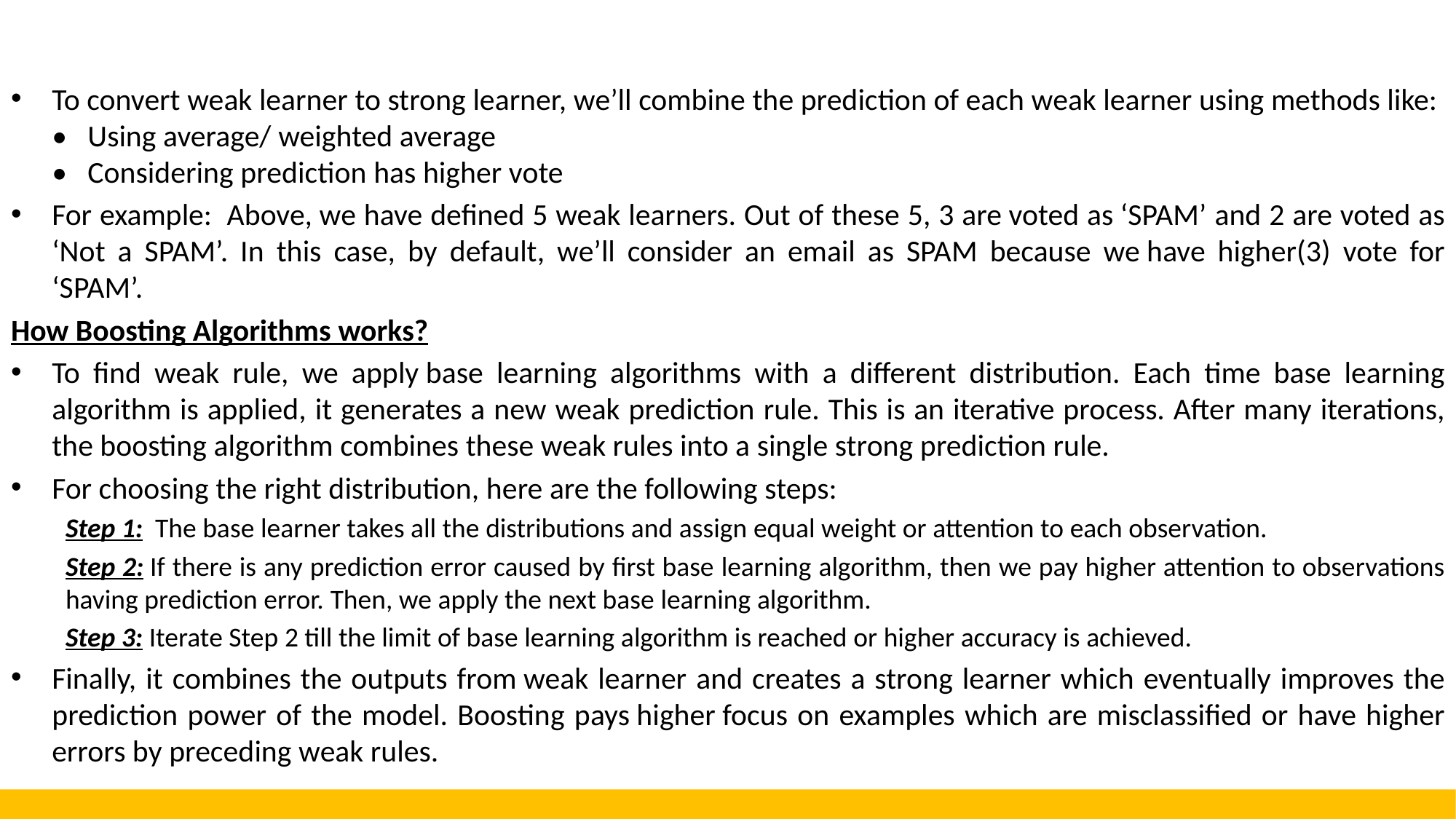

To convert weak learner to strong learner, we’ll combine the prediction of each weak learner using methods like:
•   Using average/ weighted average
•   Considering prediction has higher vote
For example:  Above, we have defined 5 weak learners. Out of these 5, 3 are voted as ‘SPAM’ and 2 are voted as ‘Not a SPAM’. In this case, by default, we’ll consider an email as SPAM because we have higher(3) vote for ‘SPAM’.
How Boosting Algorithms works?
To find weak rule, we apply base learning algorithms with a different distribution. Each time base learning algorithm is applied, it generates a new weak prediction rule. This is an iterative process. After many iterations, the boosting algorithm combines these weak rules into a single strong prediction rule.
For choosing the right distribution, here are the following steps:
Step 1:  The base learner takes all the distributions and assign equal weight or attention to each observation.
Step 2: If there is any prediction error caused by first base learning algorithm, then we pay higher attention to observations having prediction error. Then, we apply the next base learning algorithm.
Step 3: Iterate Step 2 till the limit of base learning algorithm is reached or higher accuracy is achieved.
Finally, it combines the outputs from weak learner and creates a strong learner which eventually improves the prediction power of the model. Boosting pays higher focus on examples which are misclassiﬁed or have higher errors by preceding weak rules.